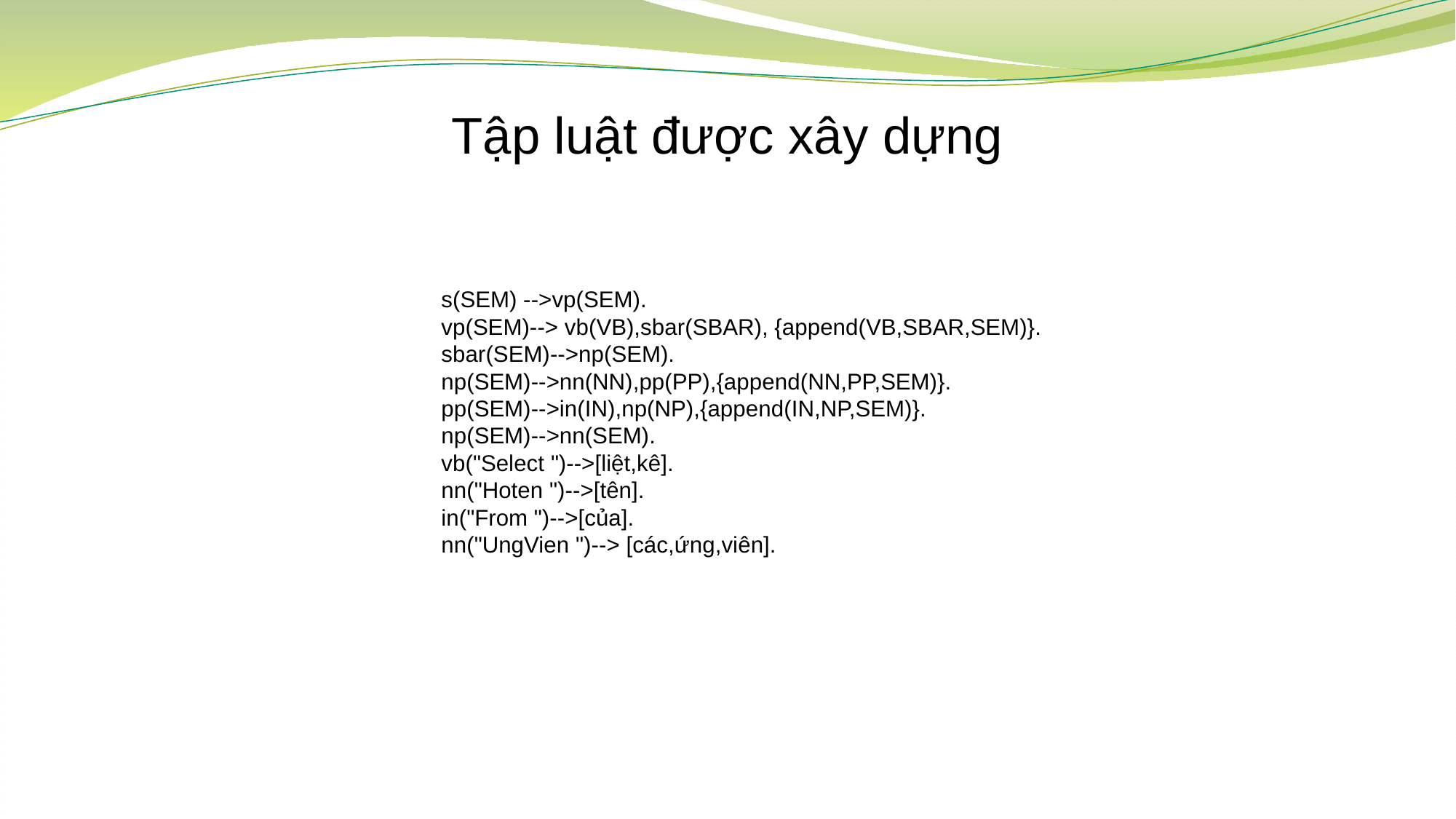

# Tập luật được xây dựng
s(SEM) -->vp(SEM).
vp(SEM)--> vb(VB),sbar(SBAR), {append(VB,SBAR,SEM)}.
sbar(SEM)-->np(SEM).
np(SEM)-->nn(NN),pp(PP),{append(NN,PP,SEM)}.
pp(SEM)-->in(IN),np(NP),{append(IN,NP,SEM)}.
np(SEM)-->nn(SEM).
vb("Select ")-->[liệt,kê].
nn("Hoten ")-->[tên].
in("From ")-->[của].
nn("UngVien ")--> [các,ứng,viên].